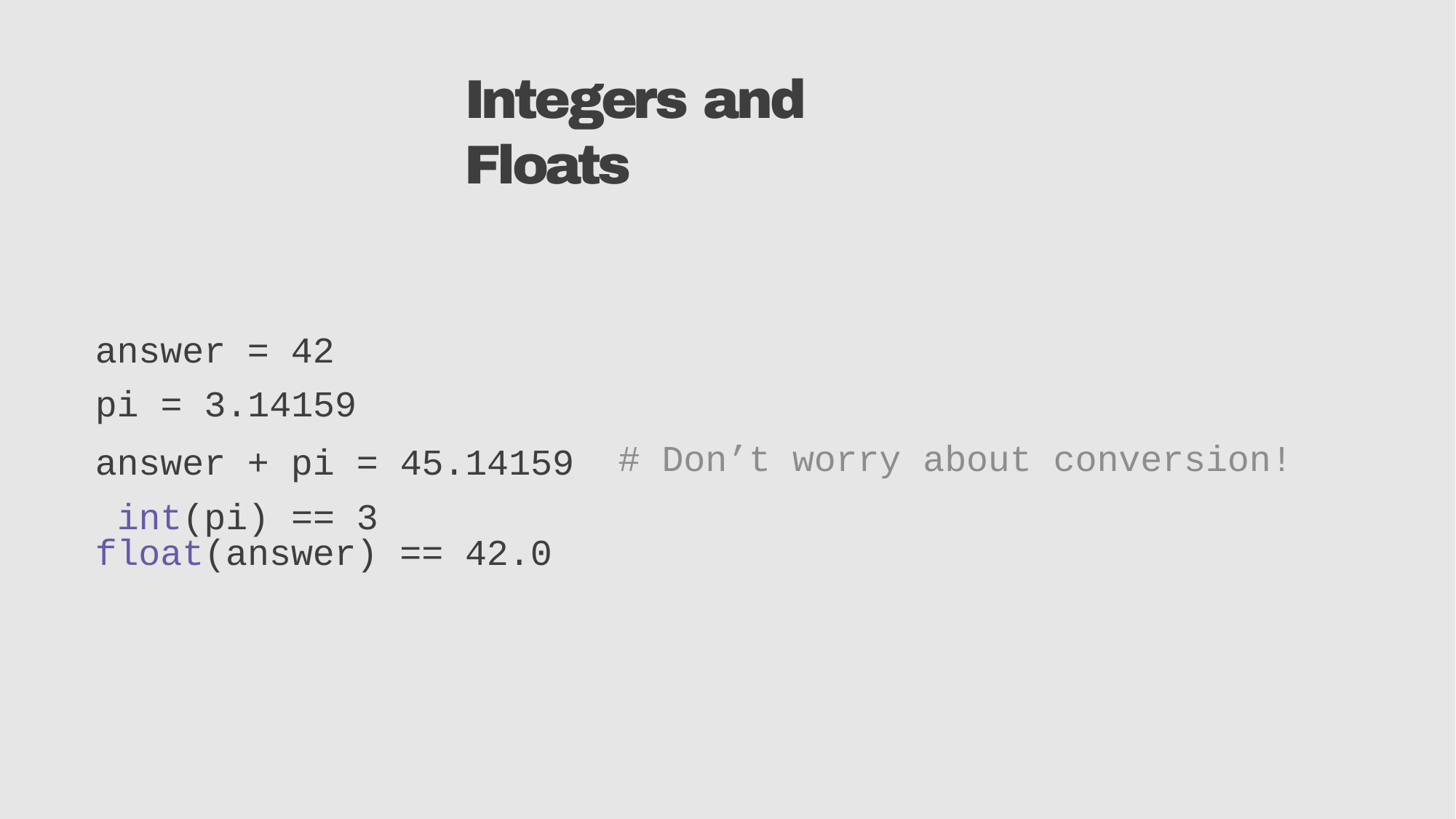

# Integers and Floats
answer = 42
pi = 3.14159
answer + pi = 45.14159  int(pi) == 3
float(answer) == 42.0
# Don’t worry about conversion!